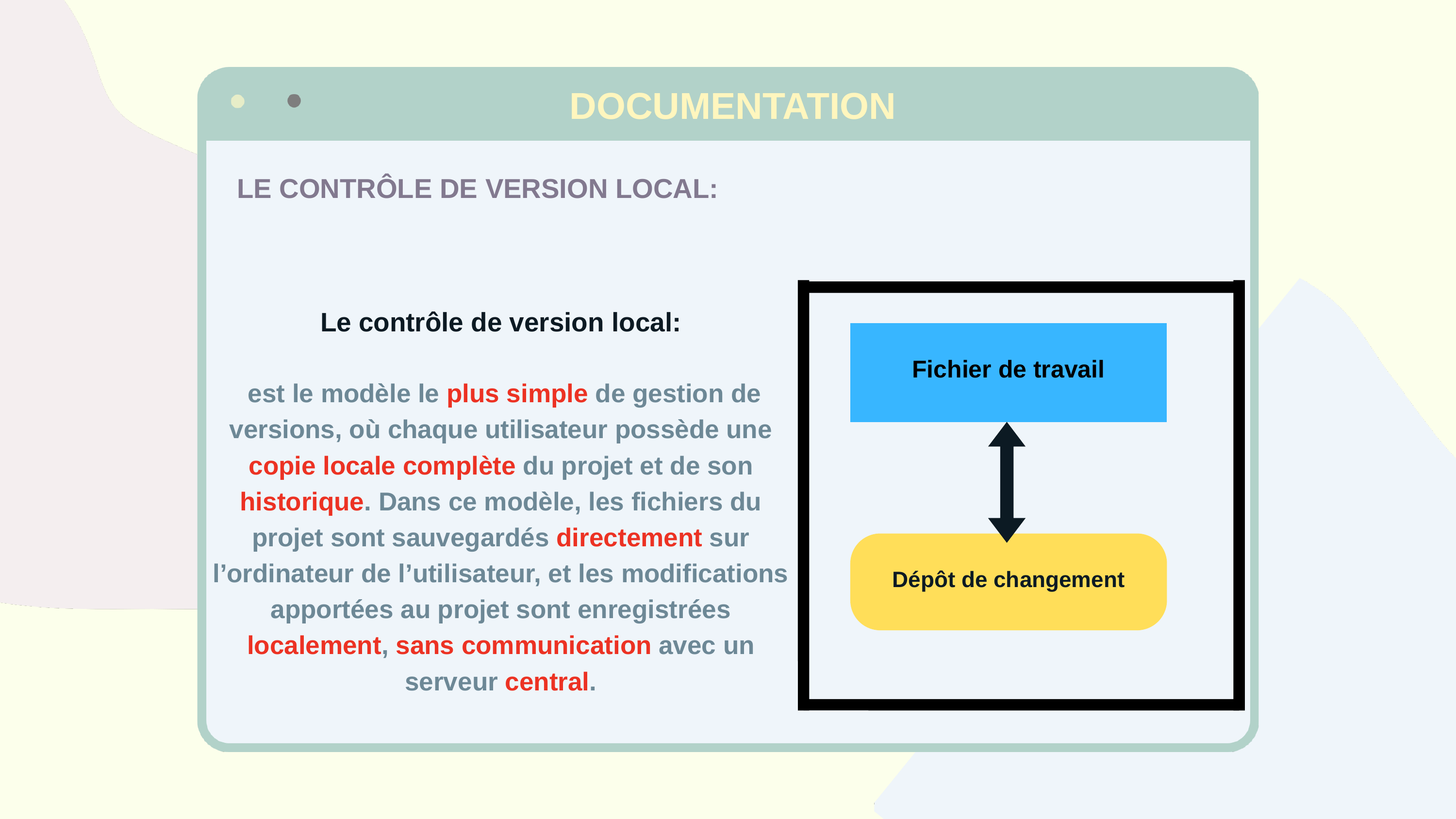

DOCUMENTATION
LE CONTRÔLE DE VERSION LOCAL:

Le contrôle de version local:

 est le modèle le plus simple de gestion de versions, où chaque utilisateur possède une copie locale complète du projet et de son historique. Dans ce modèle, les fichiers du projet sont sauvegardés directement sur l’ordinateur de l’utilisateur, et les modifications apportées au projet sont enregistrées localement, sans communication avec un serveur central.

Fichier de travail

Dépôt de changement